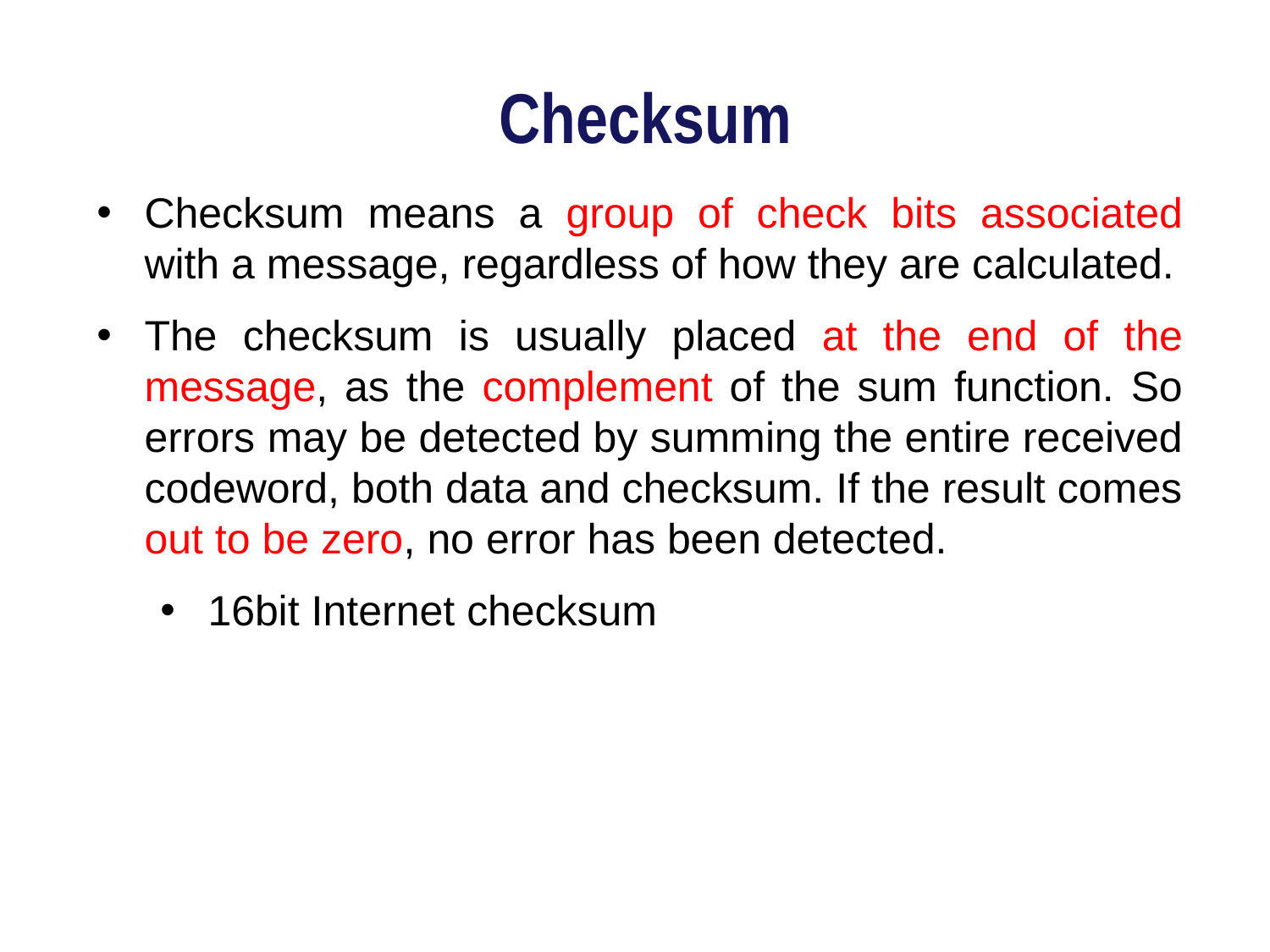

# Checksum
Checksum means a group of check bits associated with a message, regardless of how they are calculated.
The checksum is usually placed at the end of the message, as the complement of the sum function. So errors may be detected by summing the entire received codeword, both data and checksum. If the result comes out to be zero, no error has been detected.
16bit Internet checksum